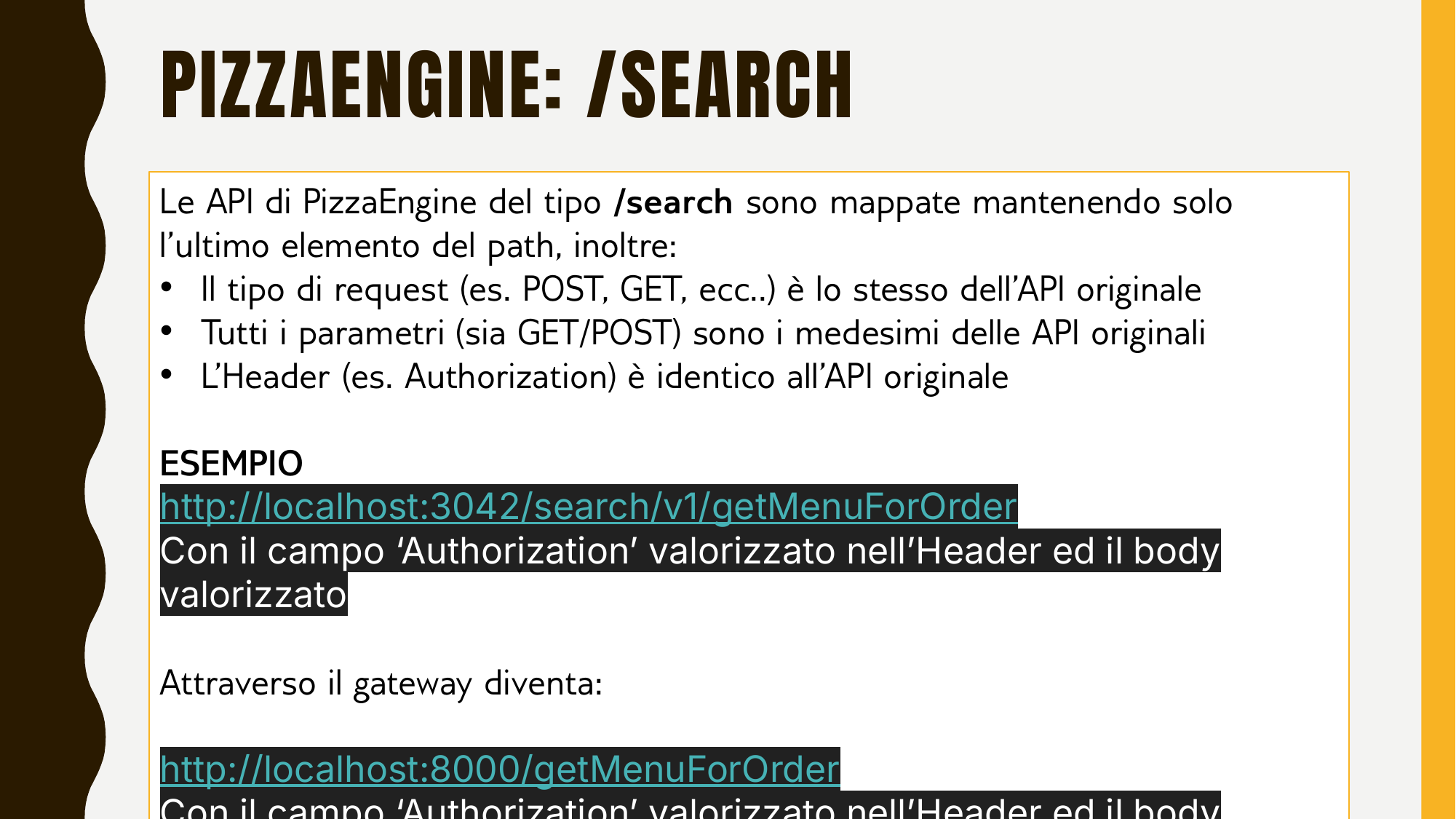

# pizzaengine: /search
Le API di PizzaEngine del tipo /search sono mappate mantenendo solo l’ultimo elemento del path, inoltre:
Il tipo di request (es. POST, GET, ecc..) è lo stesso dell’API originale
Tutti i parametri (sia GET/POST) sono i medesimi delle API originali
L’Header (es. Authorization) è identico all’API originale

ESEMPIO
http://localhost:3042/search/v1/getMenuForOrder
Con il campo ‘Authorization’ valorizzato nell’Header ed il body valorizzato

Attraverso il gateway diventa:

http://localhost:8000/getMenuForOrder
Con il campo ‘Authorization’ valorizzato nell’Header ed il body valorizzato